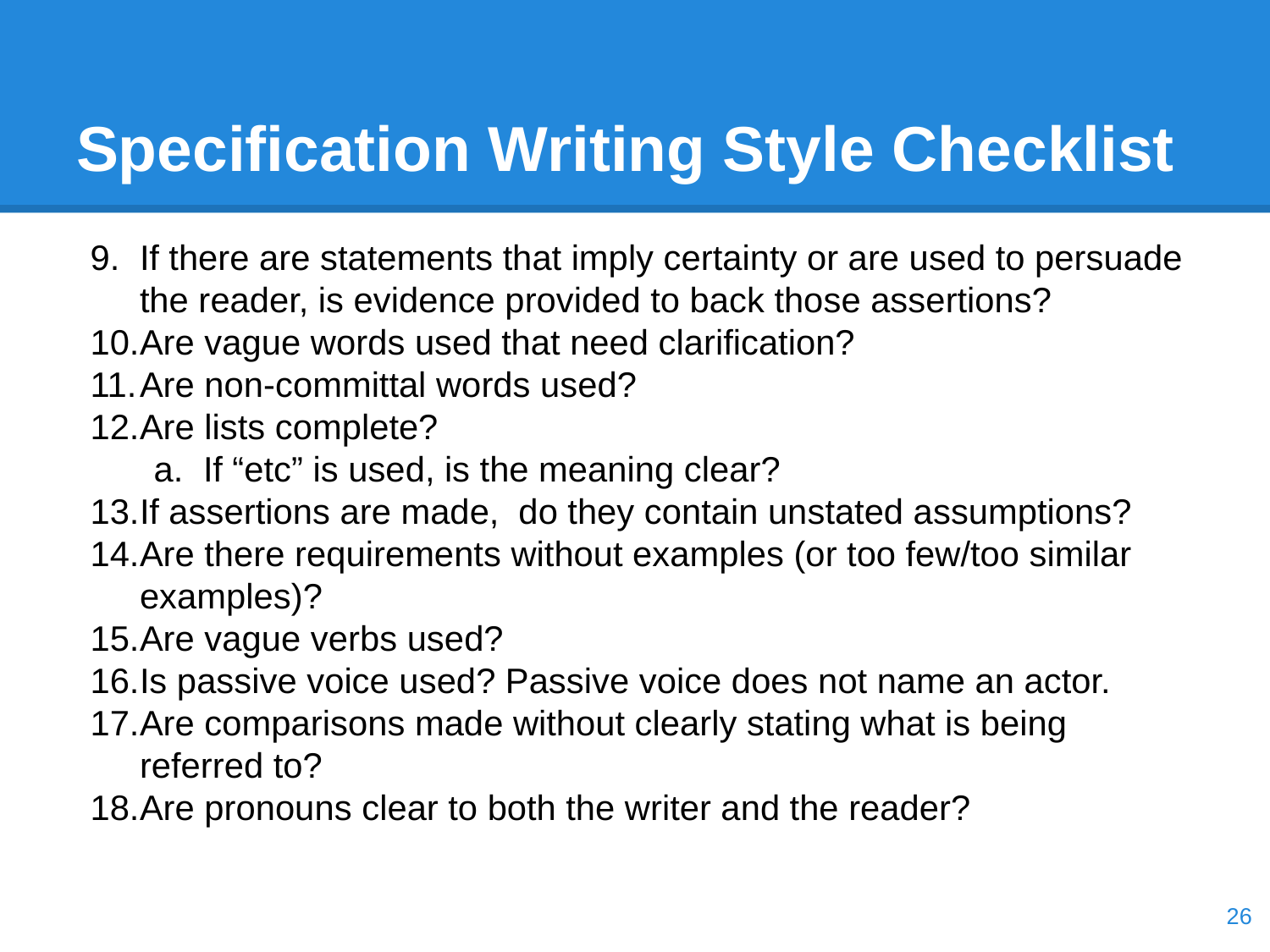

# Specification Writing Style Checklist
If there are statements that imply certainty or are used to persuade the reader, is evidence provided to back those assertions?
Are vague words used that need clarification?
Are non-committal words used?
Are lists complete?
If “etc” is used, is the meaning clear?
If assertions are made,  do they contain unstated assumptions?
Are there requirements without examples (or too few/too similar examples)?
Are vague verbs used?
Is passive voice used? Passive voice does not name an actor.
Are comparisons made without clearly stating what is being referred to?
Are pronouns clear to both the writer and the reader?

26